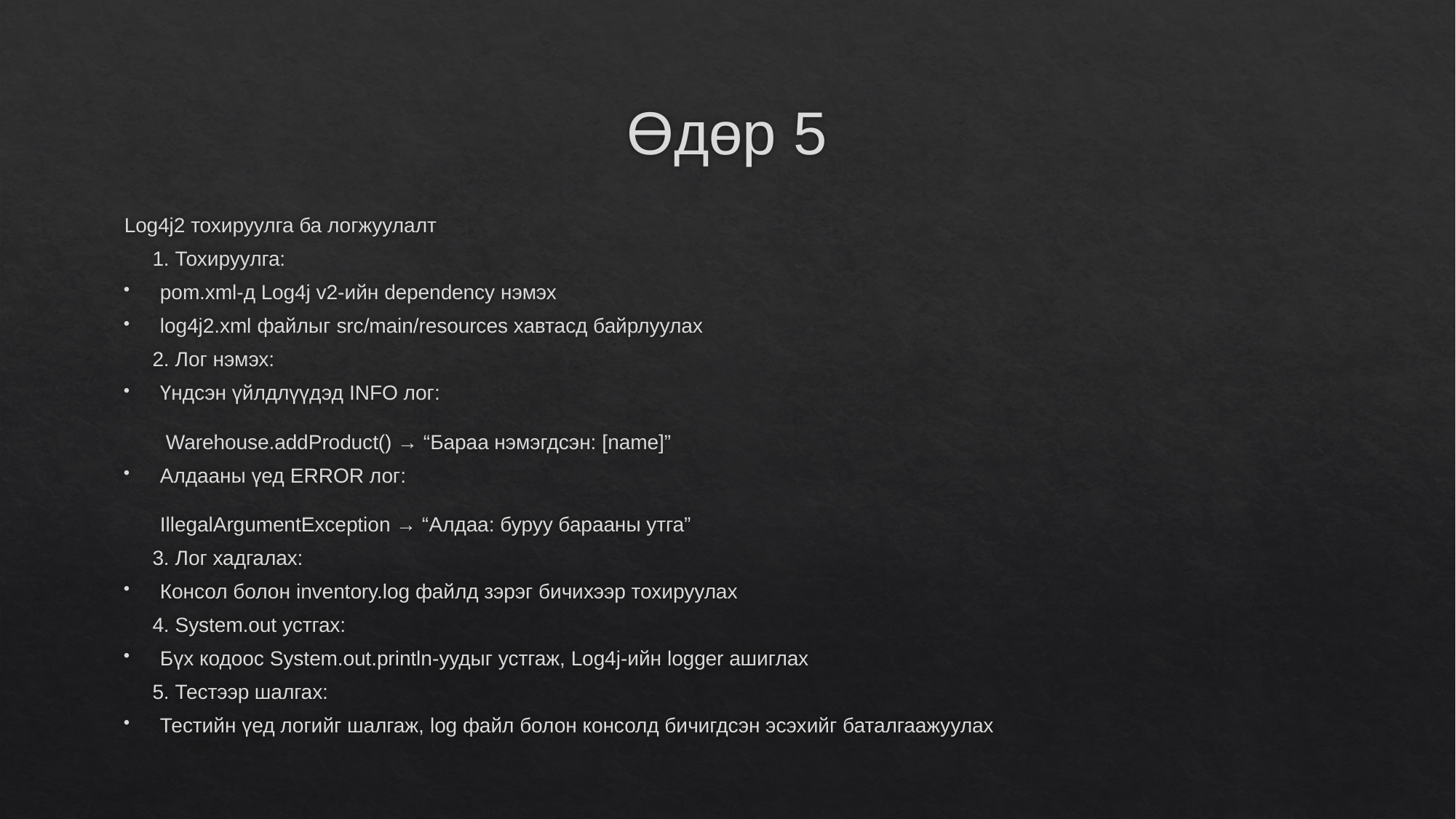

# Өдөр 5
Log4j2 тохируулга ба логжуулалт
     1. Тохируулга:
pom.xml-д Log4j v2-ийн dependency нэмэх
log4j2.xml файлыг src/main/resources хавтасд байрлуулах
     2. Лог нэмэх:
Үндсэн үйлдлүүдэд INFO лог:
 Warehouse.addProduct() → “Бараа нэмэгдсэн: [name]”
Алдааны үед ERROR лог:
IllegalArgumentException → “Алдаа: буруу барааны утга”
     3. Лог хадгалах:
Консол болон inventory.log файлд зэрэг бичихээр тохируулах
     4. System.out устгах:
Бүх кодоос System.out.println-уудыг устгаж, Log4j-ийн logger ашиглах
     5. Тестээр шалгах:
Тестийн үед логийг шалгаж, log файл болон консолд бичигдсэн эсэхийг баталгаажуулах